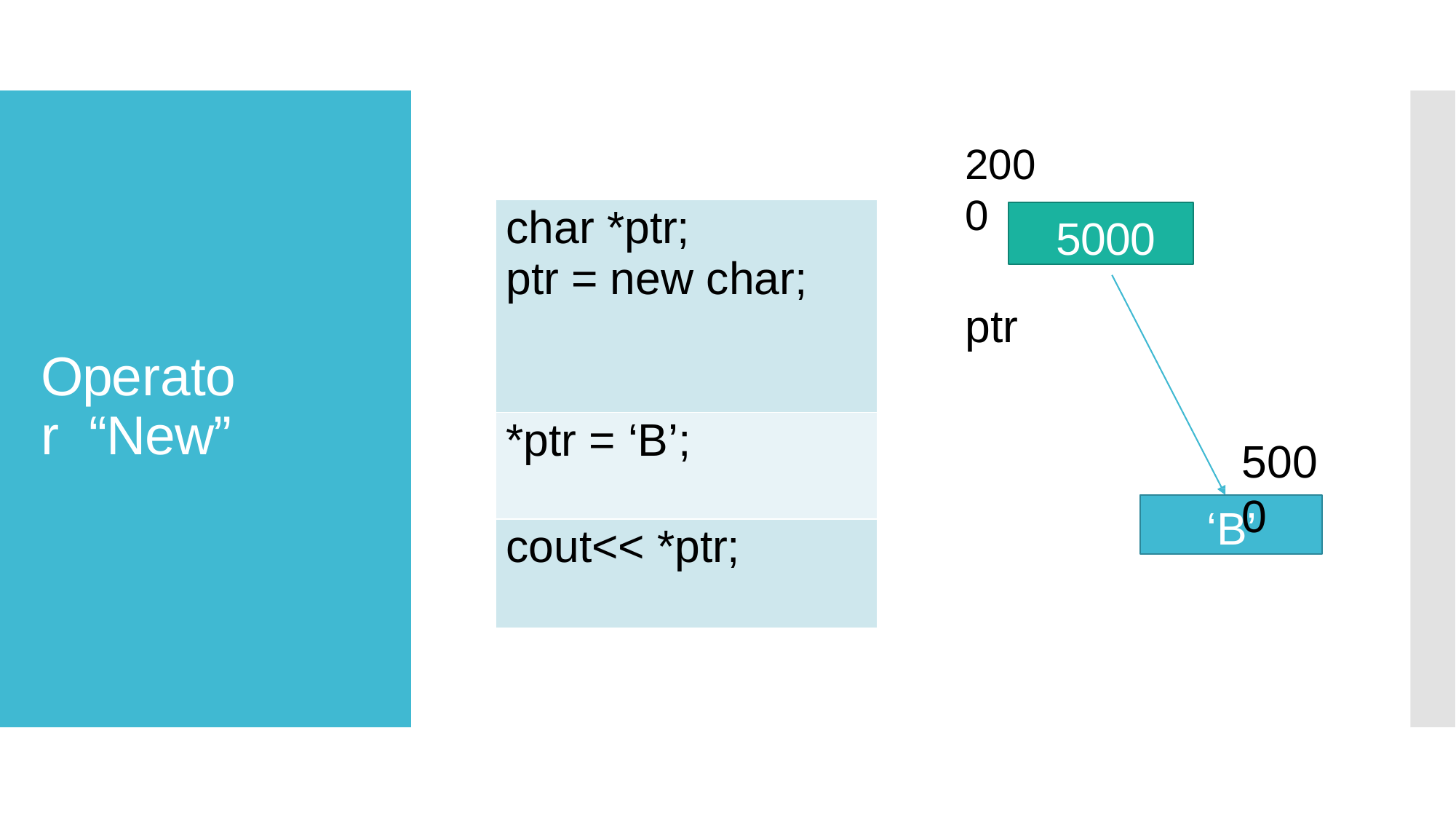

2000
| char \*ptr; ptr = new char; |
| --- |
| \*ptr = ‘B’; |
| cout<< \*ptr; |
5000

ptr
Operator  “New”
5000
‘B’